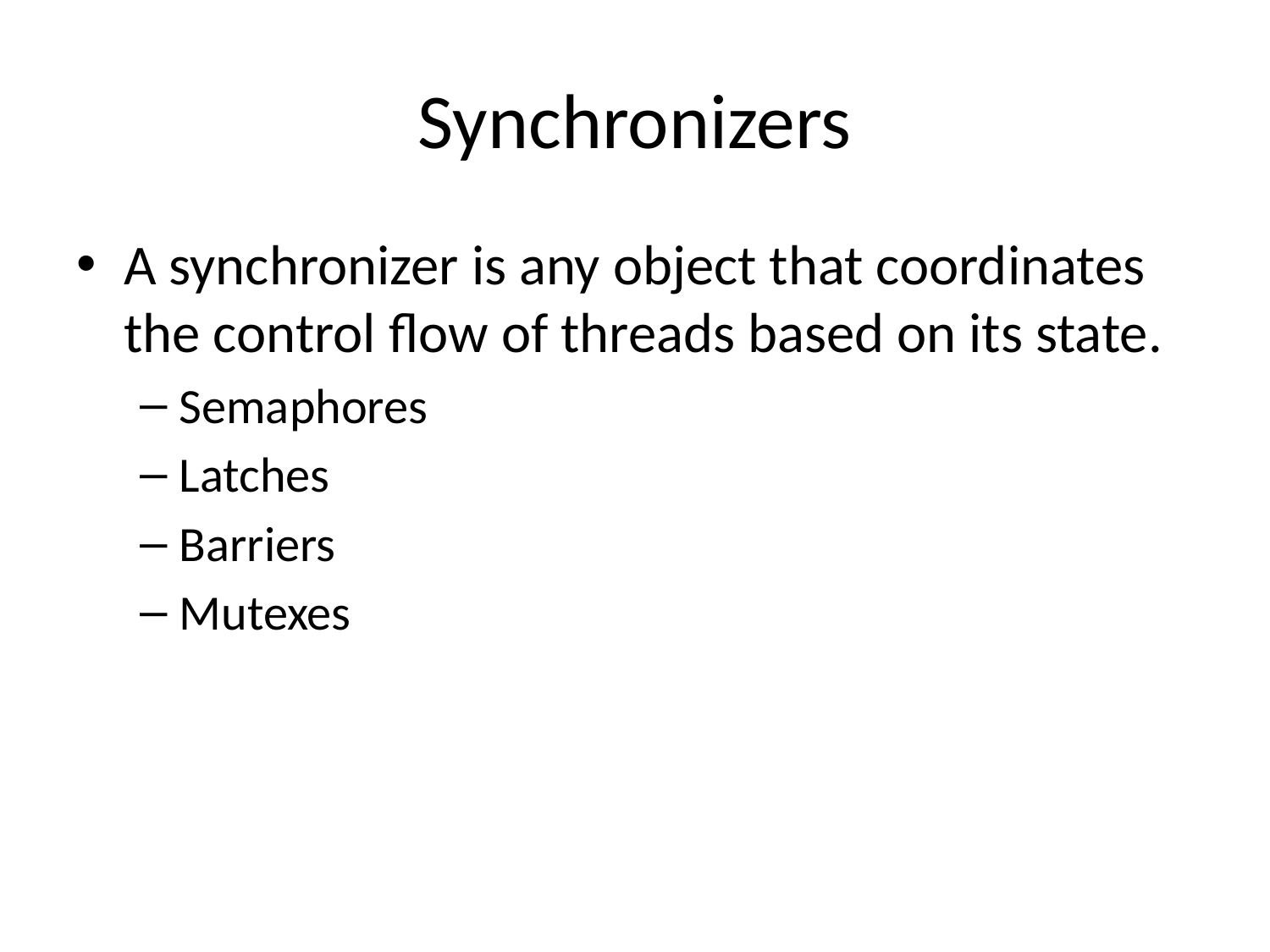

# Synchronizers
A synchronizer is any object that coordinates the control flow of threads based on its state.
Semaphores
Latches
Barriers
Mutexes